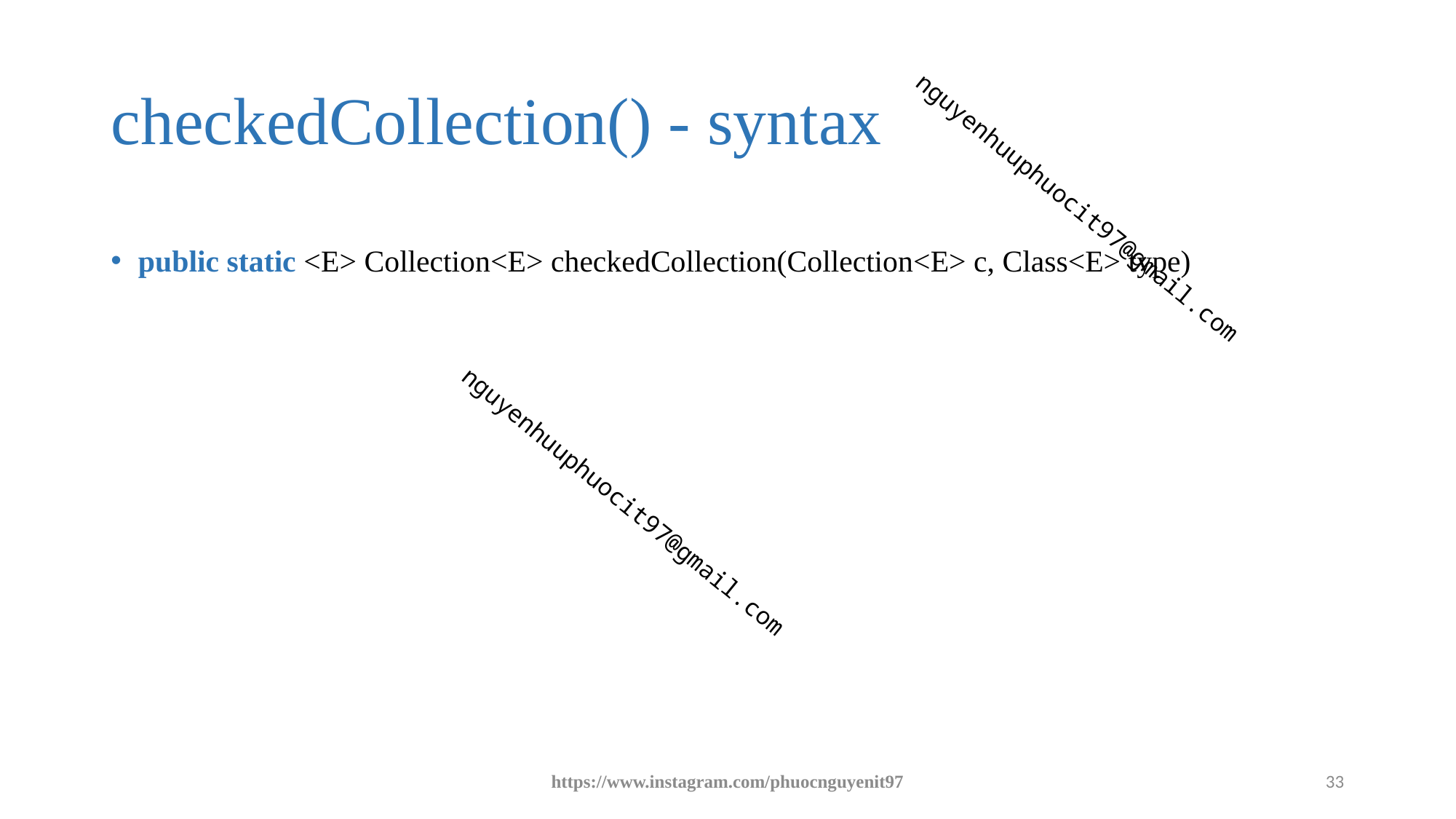

# checkedCollection() - syntax
public static <E> Collection<E> checkedCollection(Collection<E> c, Class<E> type)
https://www.instagram.com/phuocnguyenit97
33